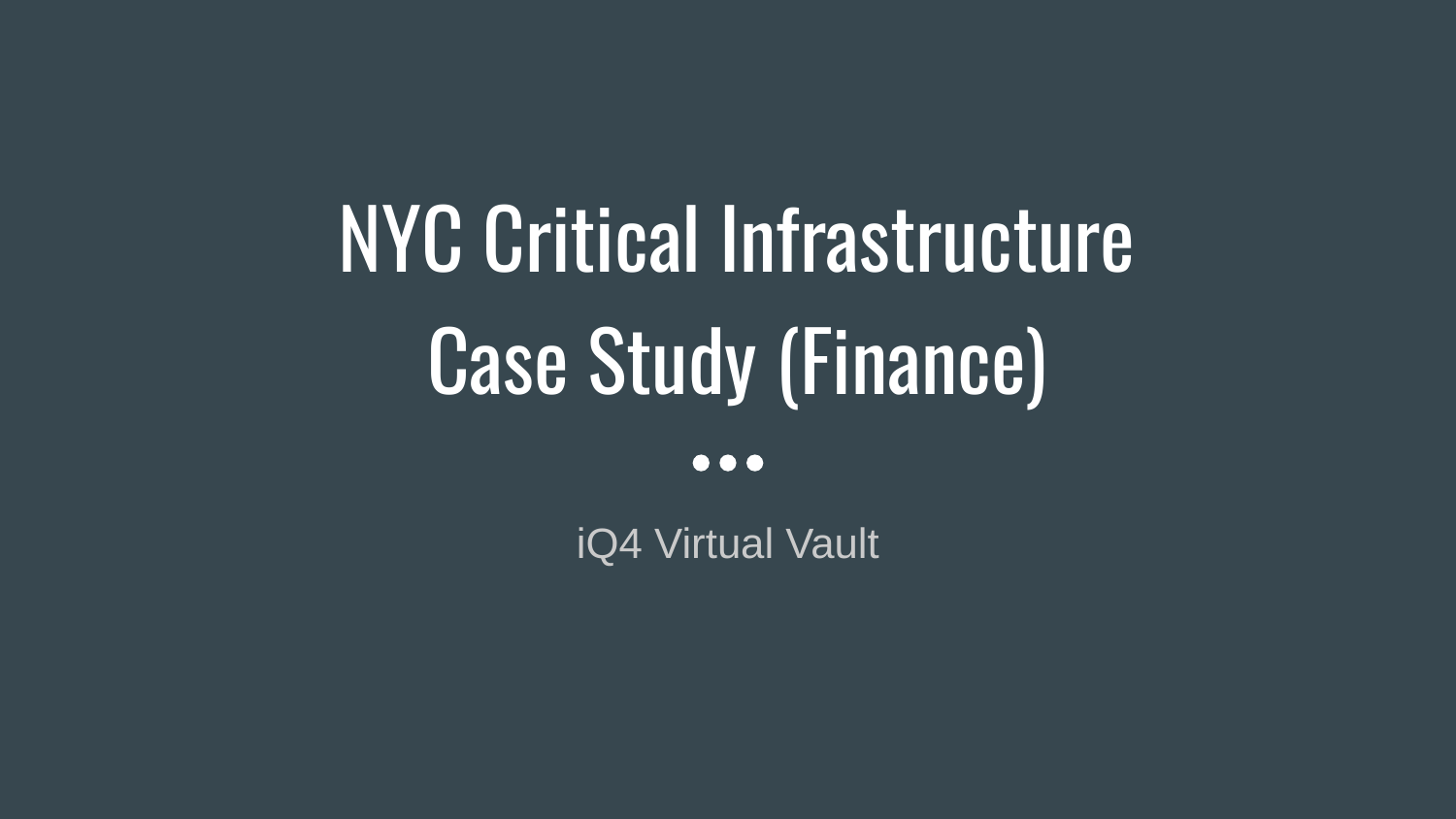

# NYC Critical Infrastructure Case Study (Finance)
iQ4 Virtual Vault